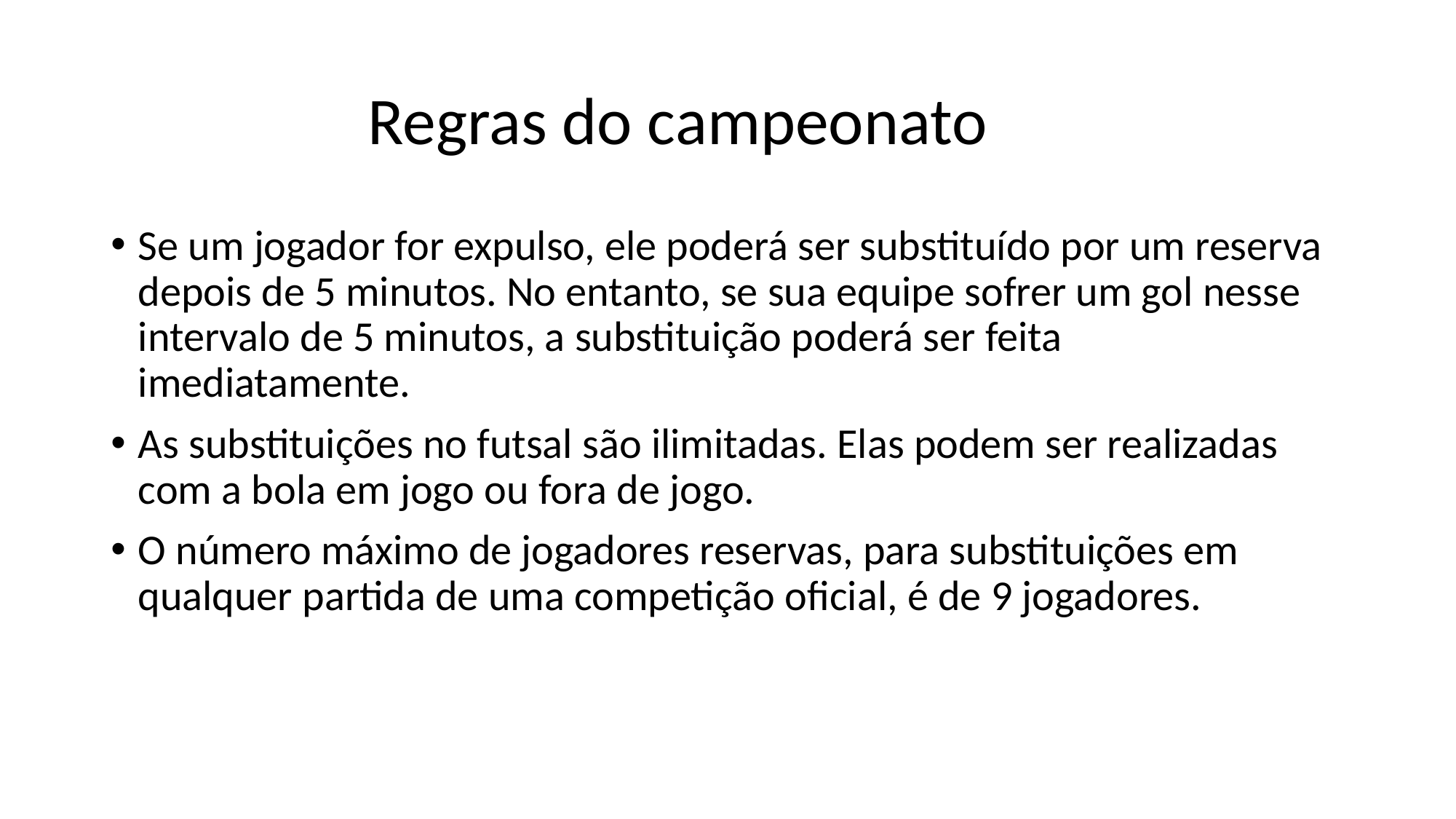

# Regras do campeonato
Se um jogador for expulso, ele poderá ser substituído por um reserva depois de 5 minutos. No entanto, se sua equipe sofrer um gol nesse intervalo de 5 minutos, a substituição poderá ser feita imediatamente.
As substituições no futsal são ilimitadas. Elas podem ser realizadas com a bola em jogo ou fora de jogo.
O número máximo de jogadores reservas, para substituições em qualquer partida de uma competição oficial, é de 9 jogadores.